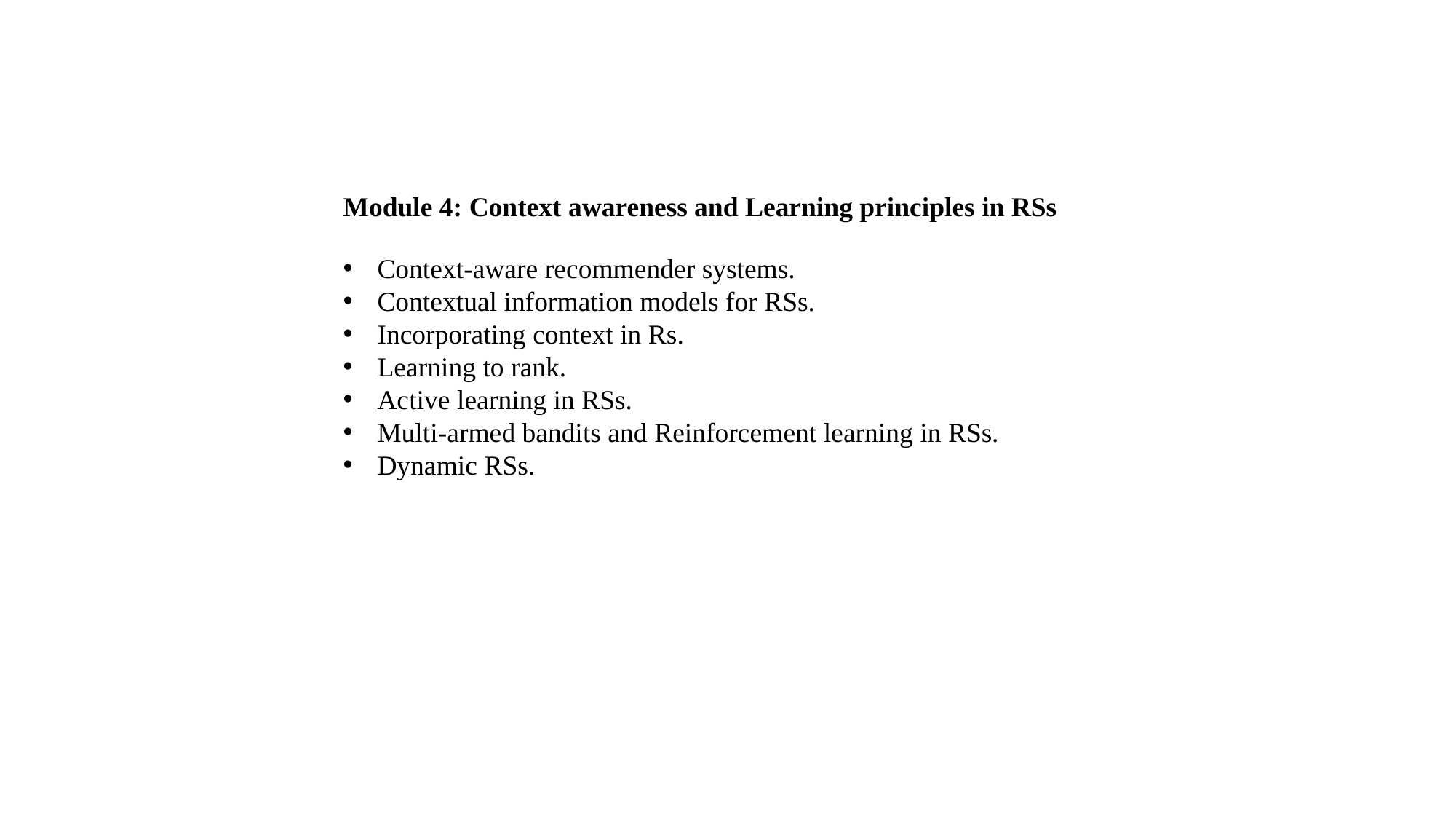

Module 4: Context awareness and Learning principles in RSs

Context-aware recommender systems.
Contextual information models for RSs.
Incorporating context in Rs.
Learning to rank.
Active learning in RSs.
Multi-armed bandits and Reinforcement learning in RSs.
Dynamic RSs.